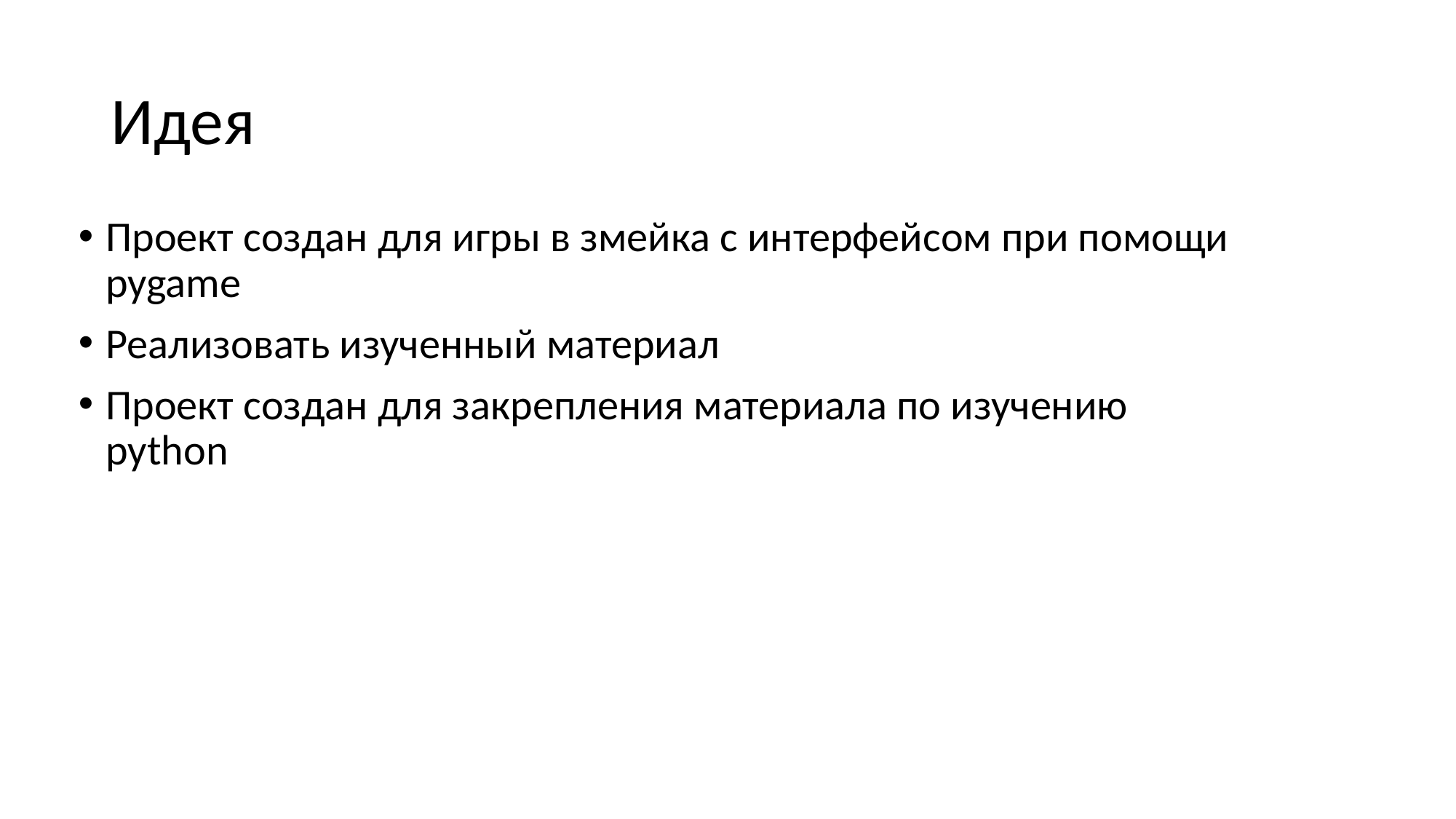

# Идея
Проект создан для игры в змейка с интерфейсом при помощи pygame
Реализовать изученный материал
Проект создан для закрепления материала по изучению python